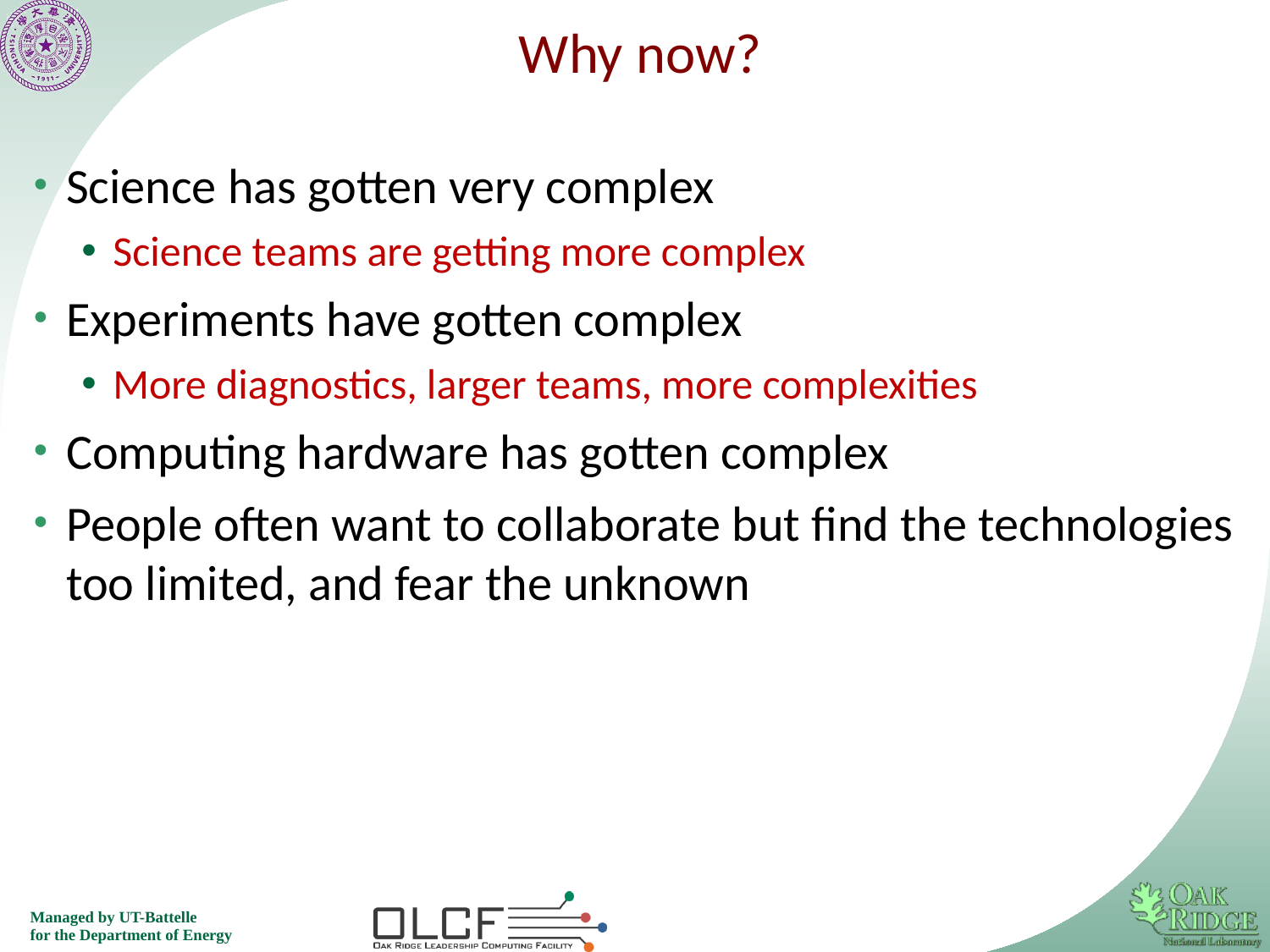

# Why now?
Science has gotten very complex
Science teams are getting more complex
Experiments have gotten complex
More diagnostics, larger teams, more complexities
Computing hardware has gotten complex
People often want to collaborate but find the technologies too limited, and fear the unknown